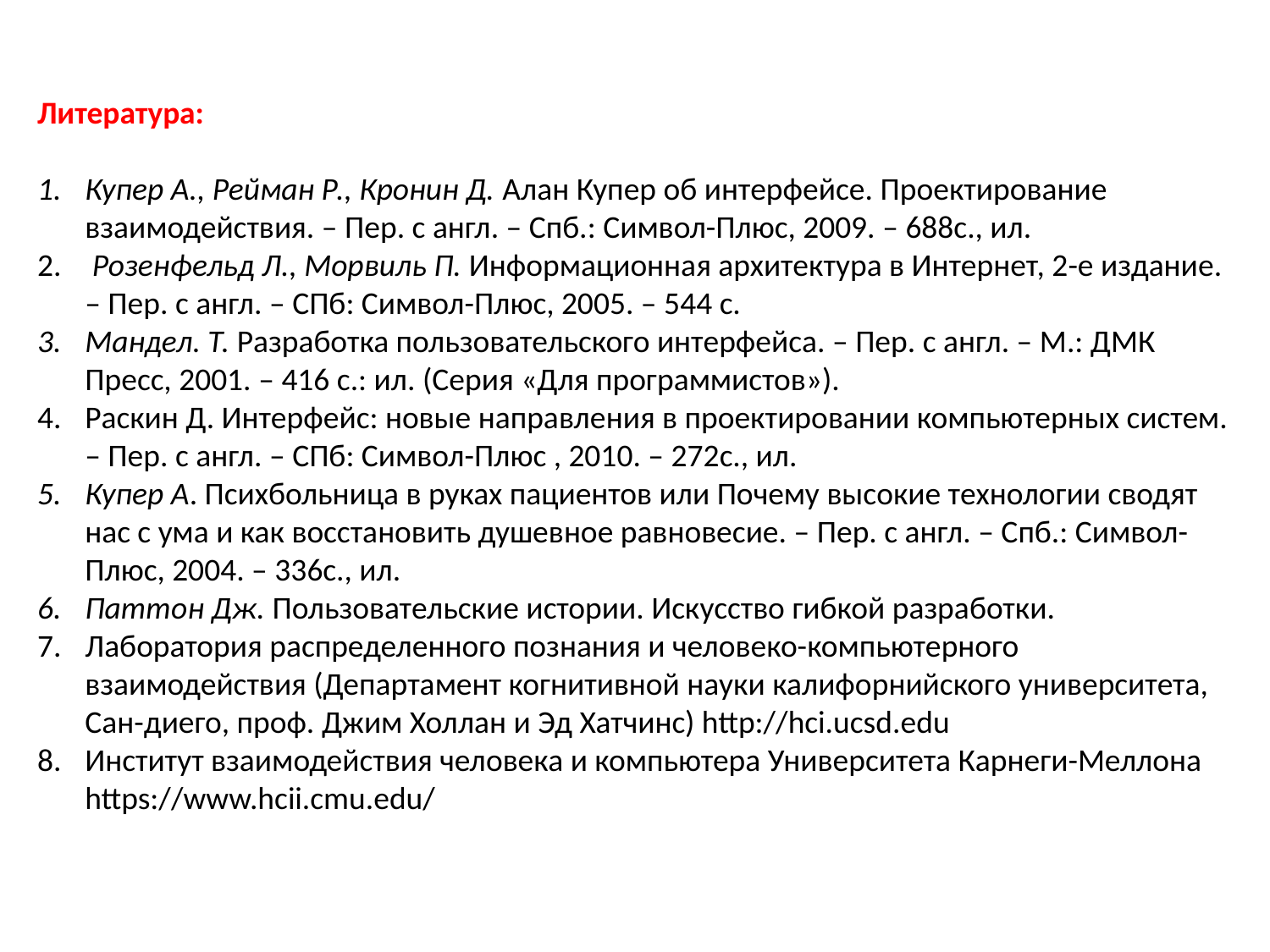

Литература:

Купер А., Рейман Р., Кронин Д. Алан Купер об интерфейсе. Проектирование взаимодействия. – Пер. с англ. – Спб.: Символ-Плюс, 2009. – 688с., ил.
 Розенфельд Л., Морвиль П. Информационная архитектура в Интернет, 2-е издание. – Пер. с англ. – СПб: Символ-Плюс, 2005. – 544 с.
Мандел. Т. Разработка пользовательского интерфейса. – Пер. с англ. – М.: ДМК Пресс, 2001. – 416 с.: ил. (Серия «Для программистов»).
Раскин Д. Интерфейс: новые направления в проектировании компьютерных систем. – Пер. с англ. – СПб: Символ-Плюс , 2010. – 272с., ил.
Купер А. Психбольница в руках пациентов или Почему высокие технологии сводят нас с ума и как восстановить душевное равновесие. – Пер. с англ. – Спб.: Символ-Плюс, 2004. – 336с., ил.
Паттон Дж. Пользовательские истории. Искусство гибкой разработки.
Лаборатория распределенного познания и человеко-компьютерного взаимодействия (Департамент когнитивной науки калифорнийского университета, Сан-диего, проф. Джим Холлан и Эд Хатчинс) http://hci.ucsd.edu
Институт взаимодействия человека и компьютера Университета Карнеги-Меллона https://www.hcii.cmu.edu/